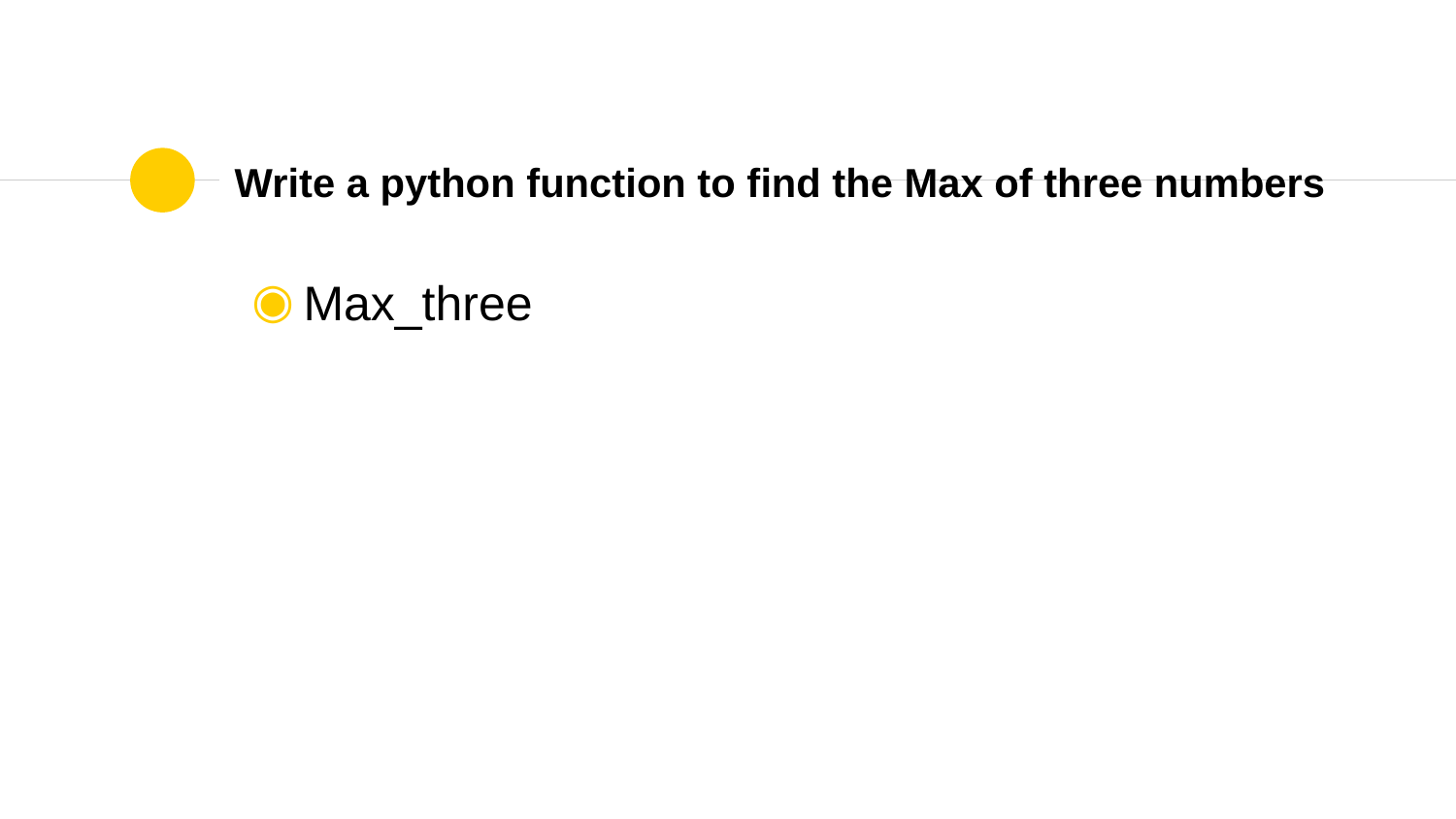

# Write a python function to find the Max of three numbers
Max_three